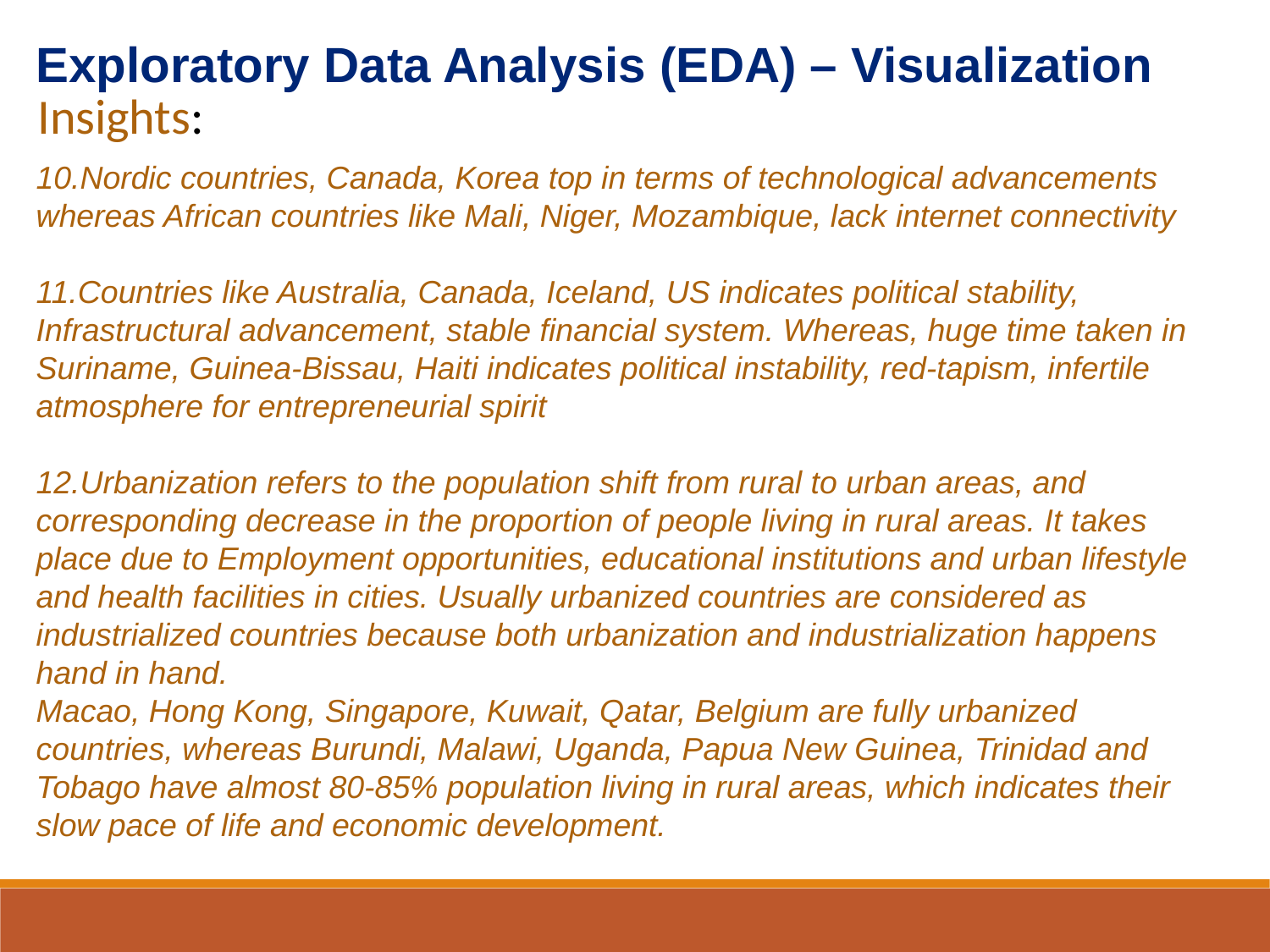

Exploratory Data Analysis (EDA) – Visualization

Insights:
10.Nordic countries, Canada, Korea top in terms of technological advancements whereas African countries like Mali, Niger, Mozambique, lack internet connectivity

11.Countries like Australia, Canada, Iceland, US indicates political stability, Infrastructural advancement, stable financial system. Whereas, huge time taken in Suriname, Guinea-Bissau, Haiti indicates political instability, red-tapism, infertile atmosphere for entrepreneurial spirit

12.Urbanization refers to the population shift from rural to urban areas, and corresponding decrease in the proportion of people living in rural areas. It takes place due to Employment opportunities, educational institutions and urban lifestyle and health facilities in cities. Usually urbanized countries are considered as industrialized countries because both urbanization and industrialization happens hand in hand.
Macao, Hong Kong, Singapore, Kuwait, Qatar, Belgium are fully urbanized countries, whereas Burundi, Malawi, Uganda, Papua New Guinea, Trinidad and Tobago have almost 80-85% population living in rural areas, which indicates their slow pace of life and economic development.